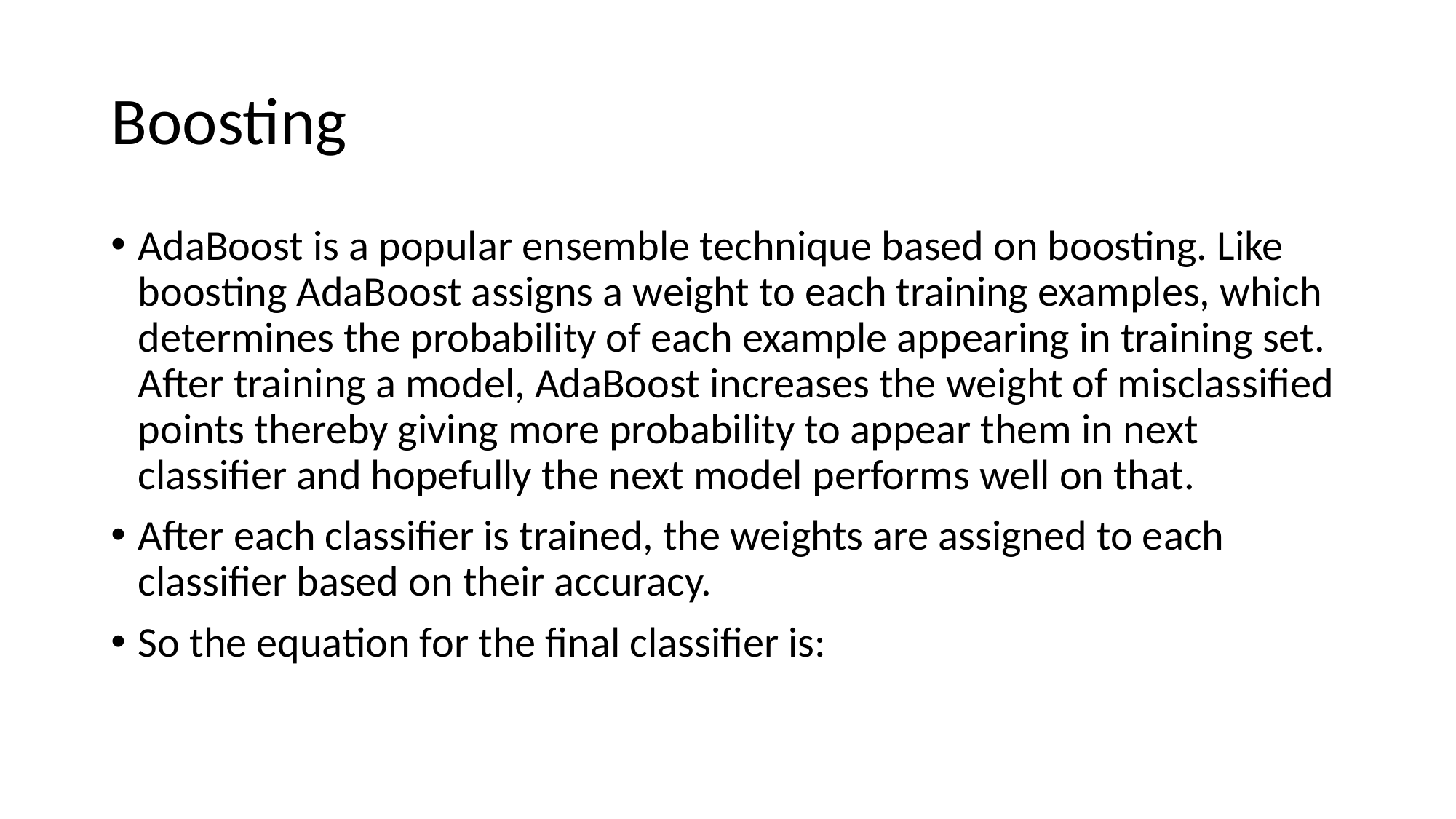

# Boosting
AdaBoost is a popular ensemble technique based on boosting. Like boosting AdaBoost assigns a weight to each training examples, which determines the probability of each example appearing in training set. After training a model, AdaBoost increases the weight of misclassified points thereby giving more probability to appear them in next classifier and hopefully the next model performs well on that.
After each classifier is trained, the weights are assigned to each classifier based on their accuracy.
So the equation for the final classifier is: